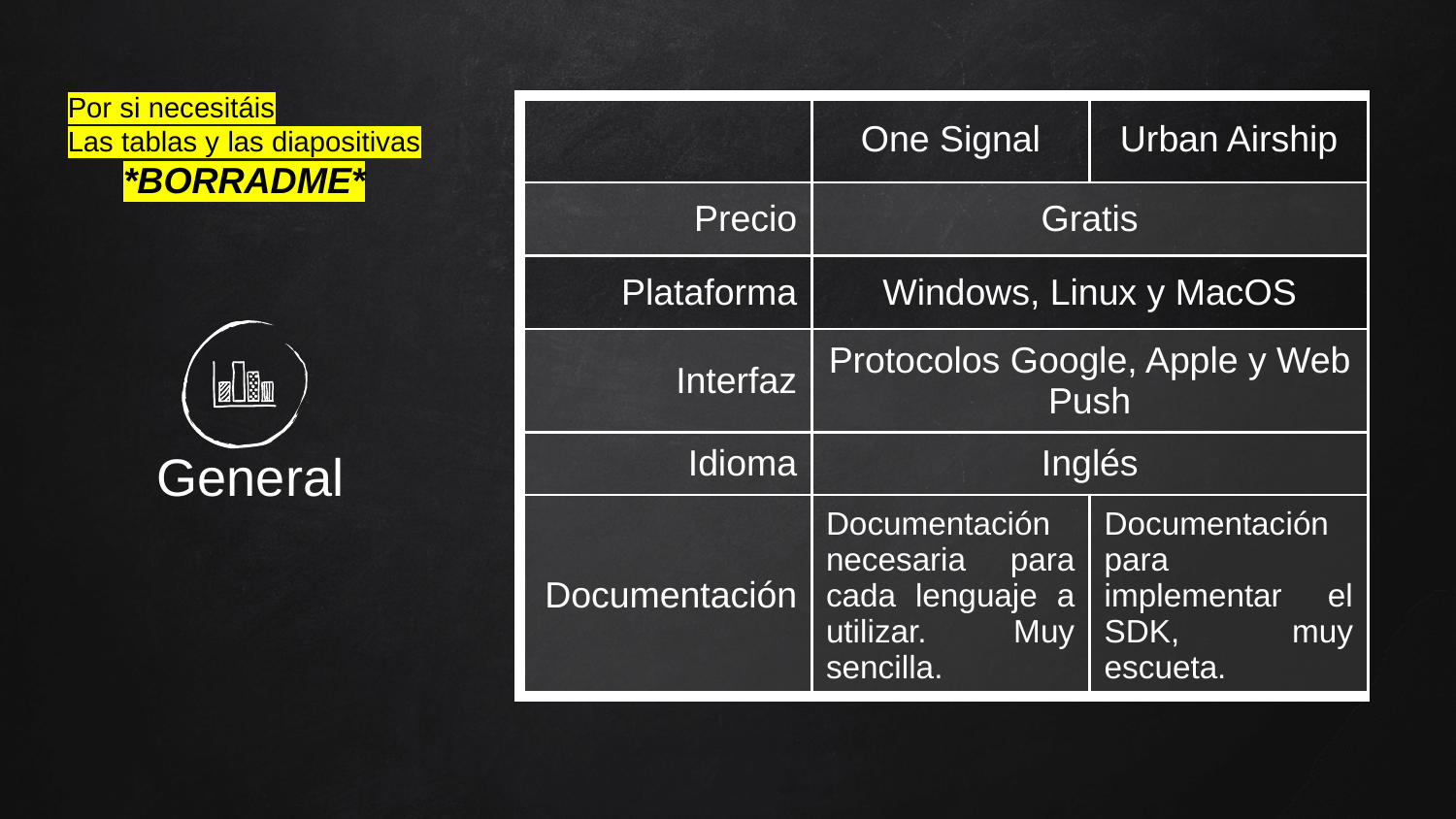

Por si necesitáis
Las tablas y las diapositivas
*BORRADME*
|  | One Signal | Urban Airship |
| --- | --- | --- |
| Precio | Gratis |  |
| Plataforma | Windows, Linux y MacOS |  |
| Interfaz | Protocolos Google, Apple y Web Push |  |
| Idioma | Inglés |  |
| Documentación | Documentación necesaria para cada lenguaje a utilizar. Muy sencilla. | Documentación para implementar el SDK, muy escueta. |

# General